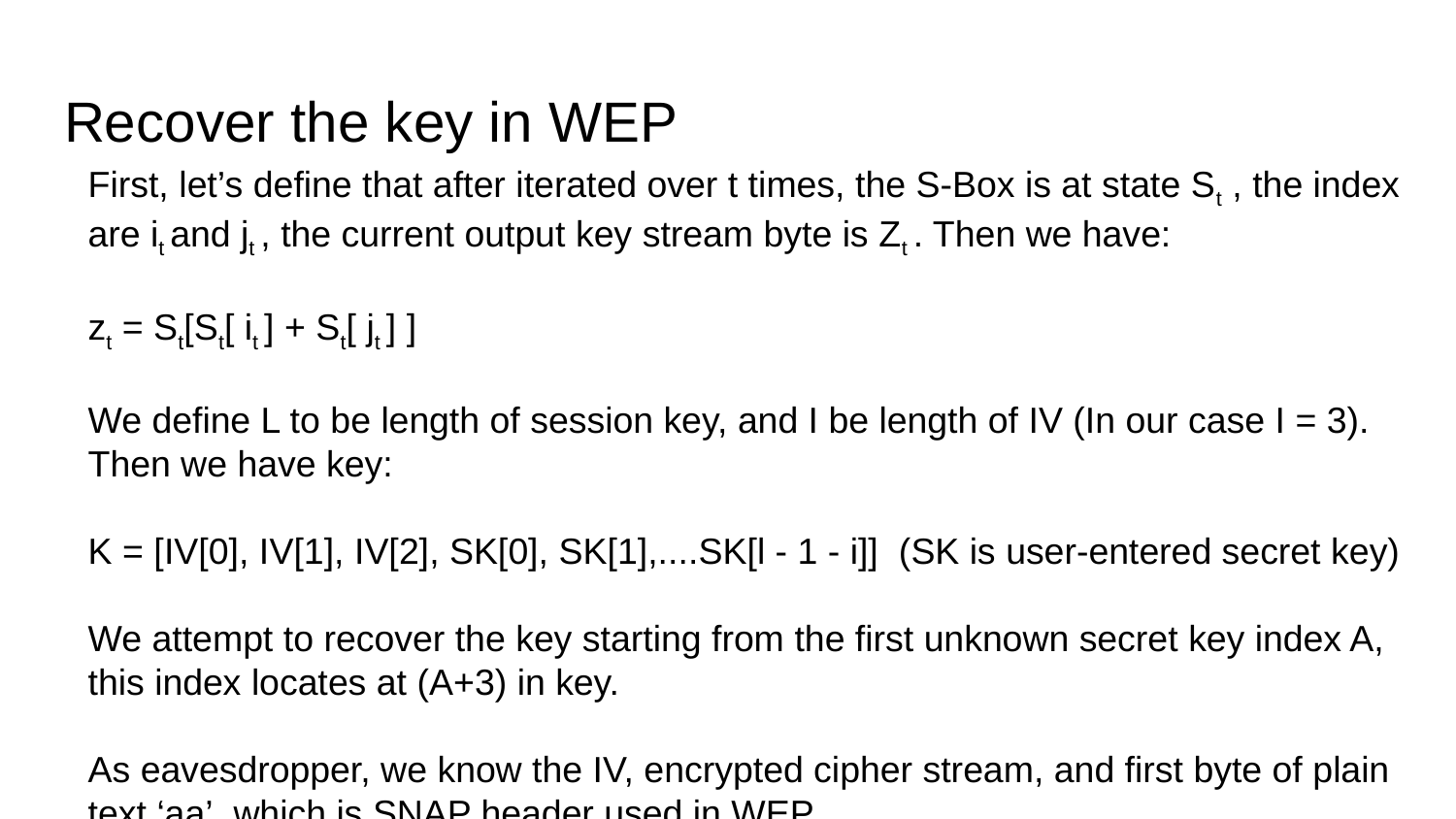

# Recover the key in WEP
First, let’s define that after iterated over t times, the S-Box is at state St , the index are it and jt , the current output key stream byte is Zt . Then we have:

zt = St[St[ it ] + St[ jt ] ]

We define L to be length of session key, and I be length of IV (In our case I = 3). Then we have key:

K = [IV[0], IV[1], IV[2], SK[0], SK[1],....SK[l - 1 - i]]  (SK is user-entered secret key)

We attempt to recover the key starting from the first unknown secret key index A, this index locates at (A+3) in key.

As eavesdropper, we know the IV, encrypted cipher stream, and first byte of plain text ‘aa’, which is SNAP header used in WEP.